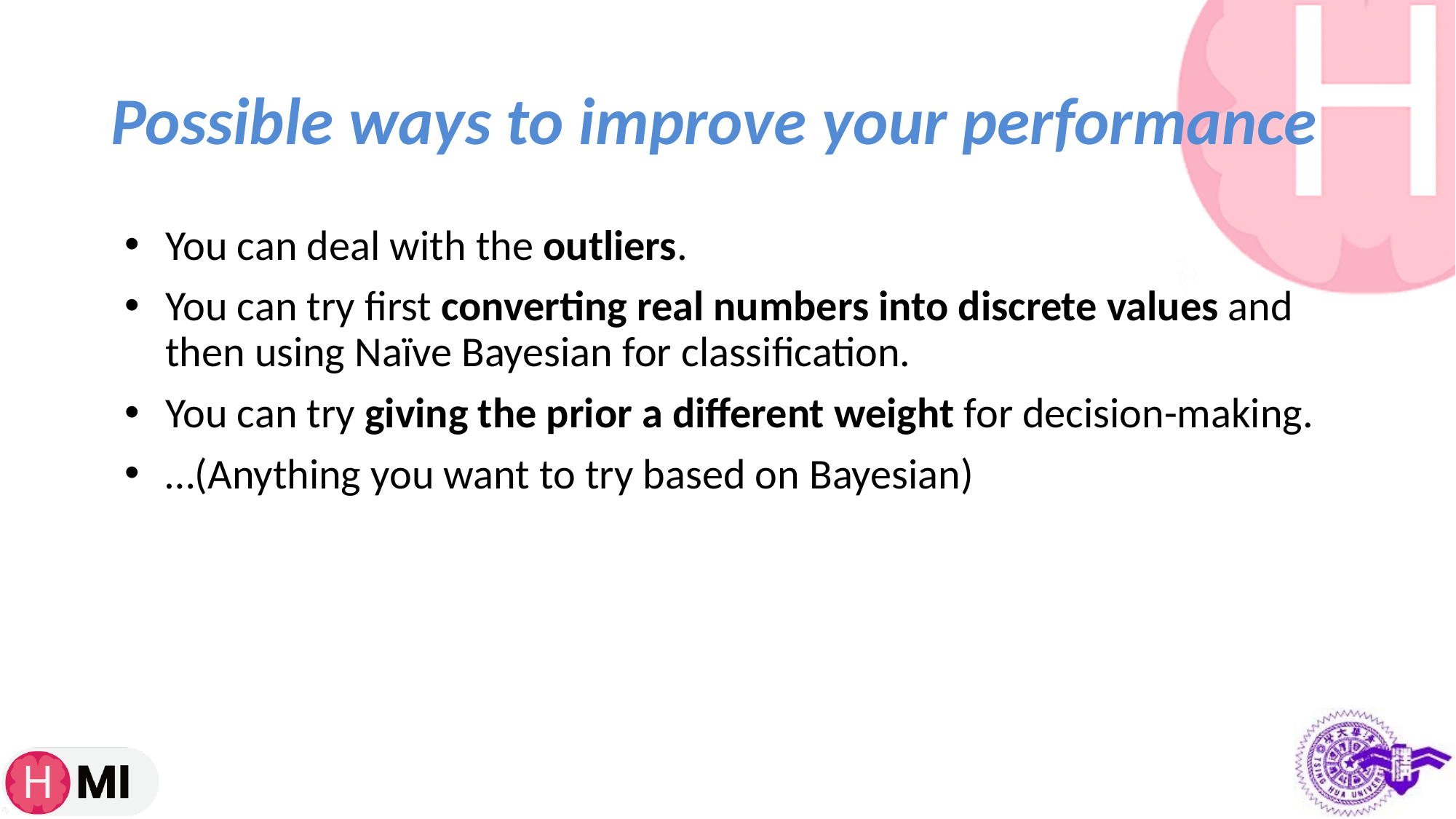

# Possible ways to improve your performance
You can deal with the outliers.
You can try first converting real numbers into discrete values and then using Naïve Bayesian for classification.
You can try giving the prior a different weight for decision-making.
…(Anything you want to try based on Bayesian)